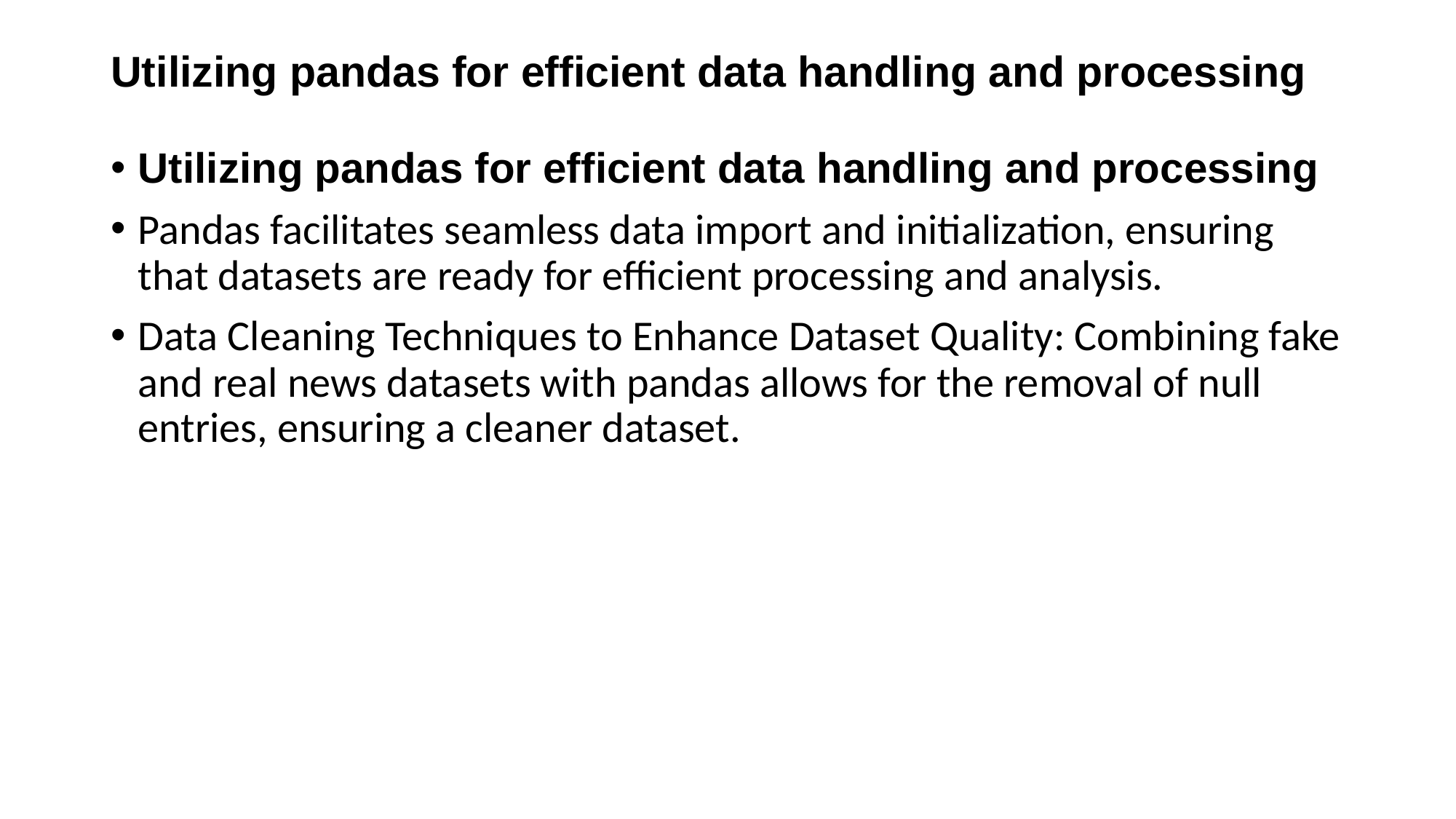

# Utilizing pandas for efficient data handling and processing
Utilizing pandas for efficient data handling and processing
Pandas facilitates seamless data import and initialization, ensuring that datasets are ready for efficient processing and analysis.
Data Cleaning Techniques to Enhance Dataset Quality: Combining fake and real news datasets with pandas allows for the removal of null entries, ensuring a cleaner dataset.